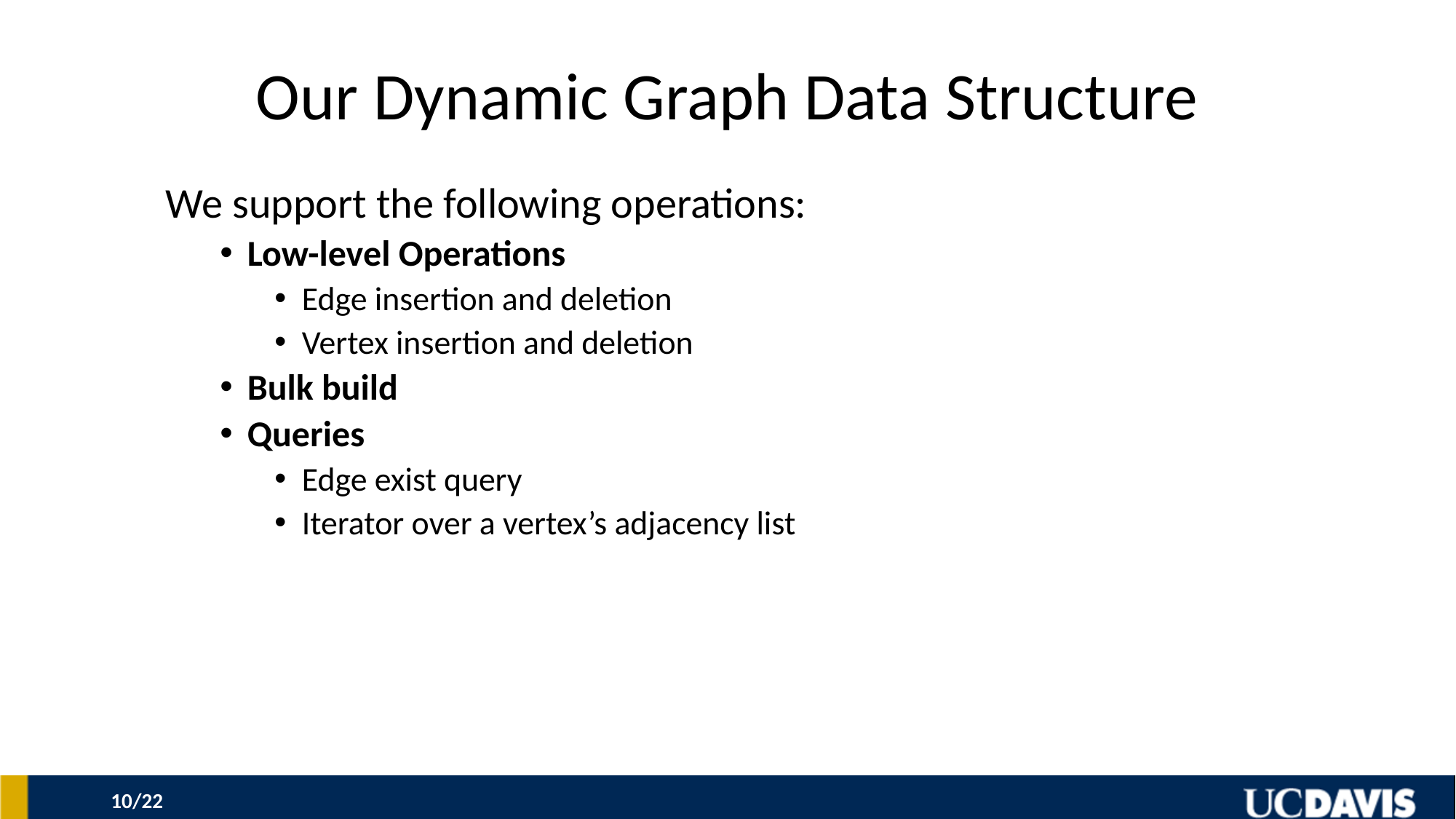

# Our Dynamic Graph Data Structure
We support the following operations:
Low-level Operations
Edge insertion and deletion
Vertex insertion and deletion
Bulk build
Queries
Edge exist query
Iterator over a vertex’s adjacency list
10/22